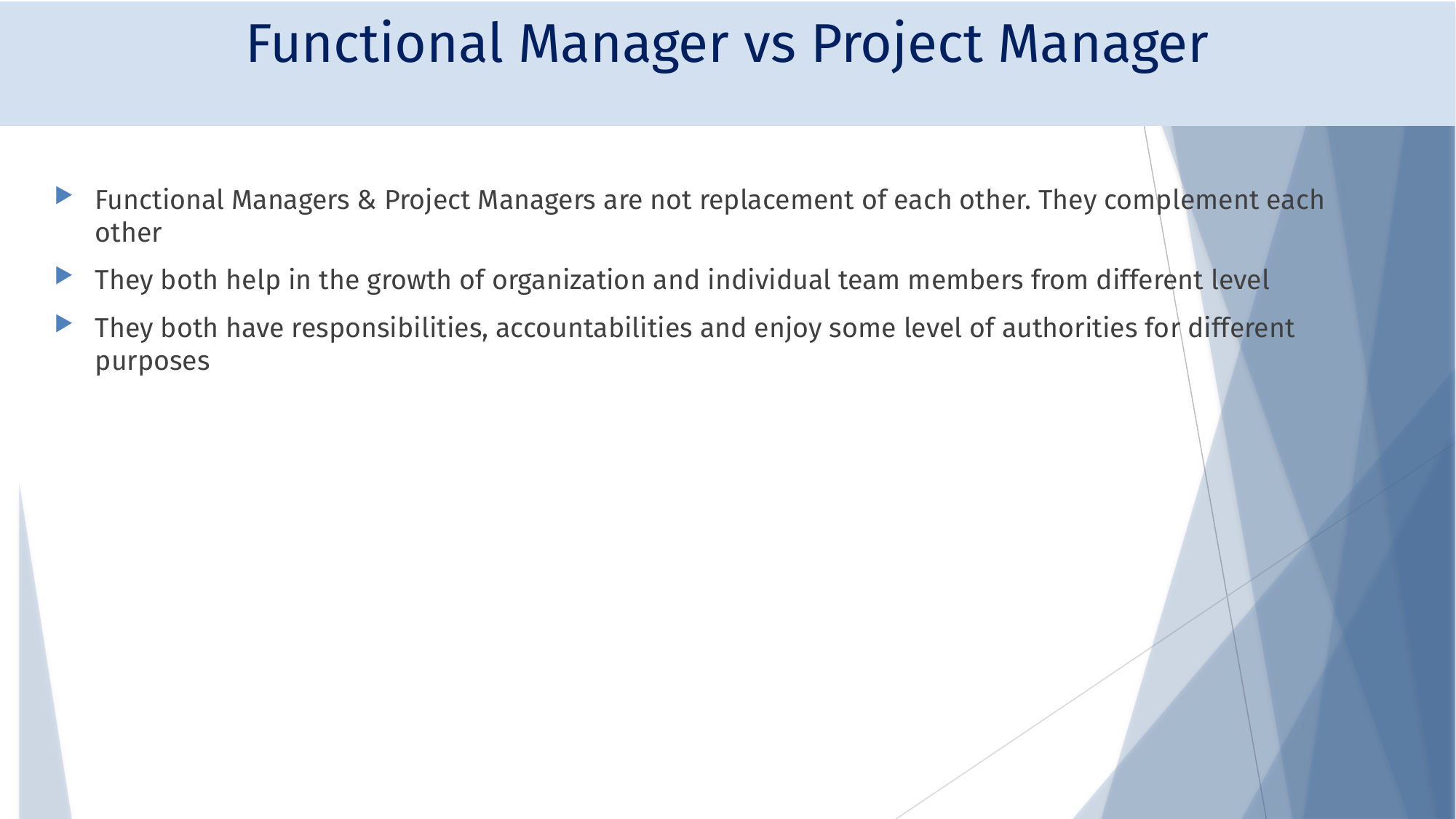

# Functional Manager vs Project Manager
Functional Managers & Project Managers are not replacement of each other. They complement each other
They both help in the growth of organization and individual team members from different level
They both have responsibilities, accountabilities and enjoy some level of authorities for different purposes